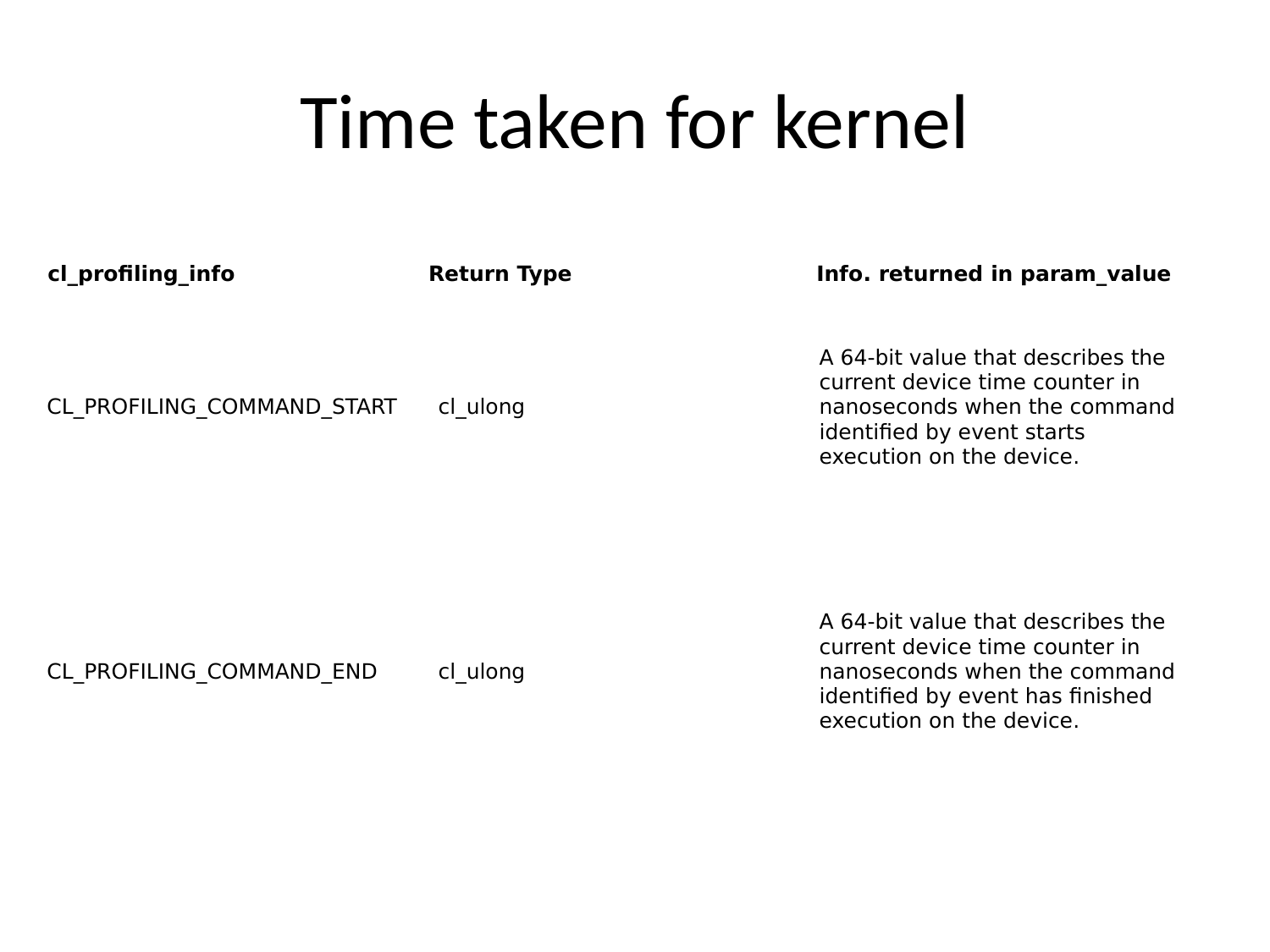

# Time taken for kernel
| cl\_profiling\_info | Return Type | Info. returned in param\_value |
| --- | --- | --- |
| CL\_PROFILING\_COMMAND\_START | cl\_ulong | A 64-bit value that describes the current device time counter in nanoseconds when the command identified by event starts execution on the device. |
| --- | --- | --- |
| CL\_PROFILING\_COMMAND\_END | cl\_ulong | A 64-bit value that describes the current device time counter in nanoseconds when the command identified by event has finished execution on the device. |